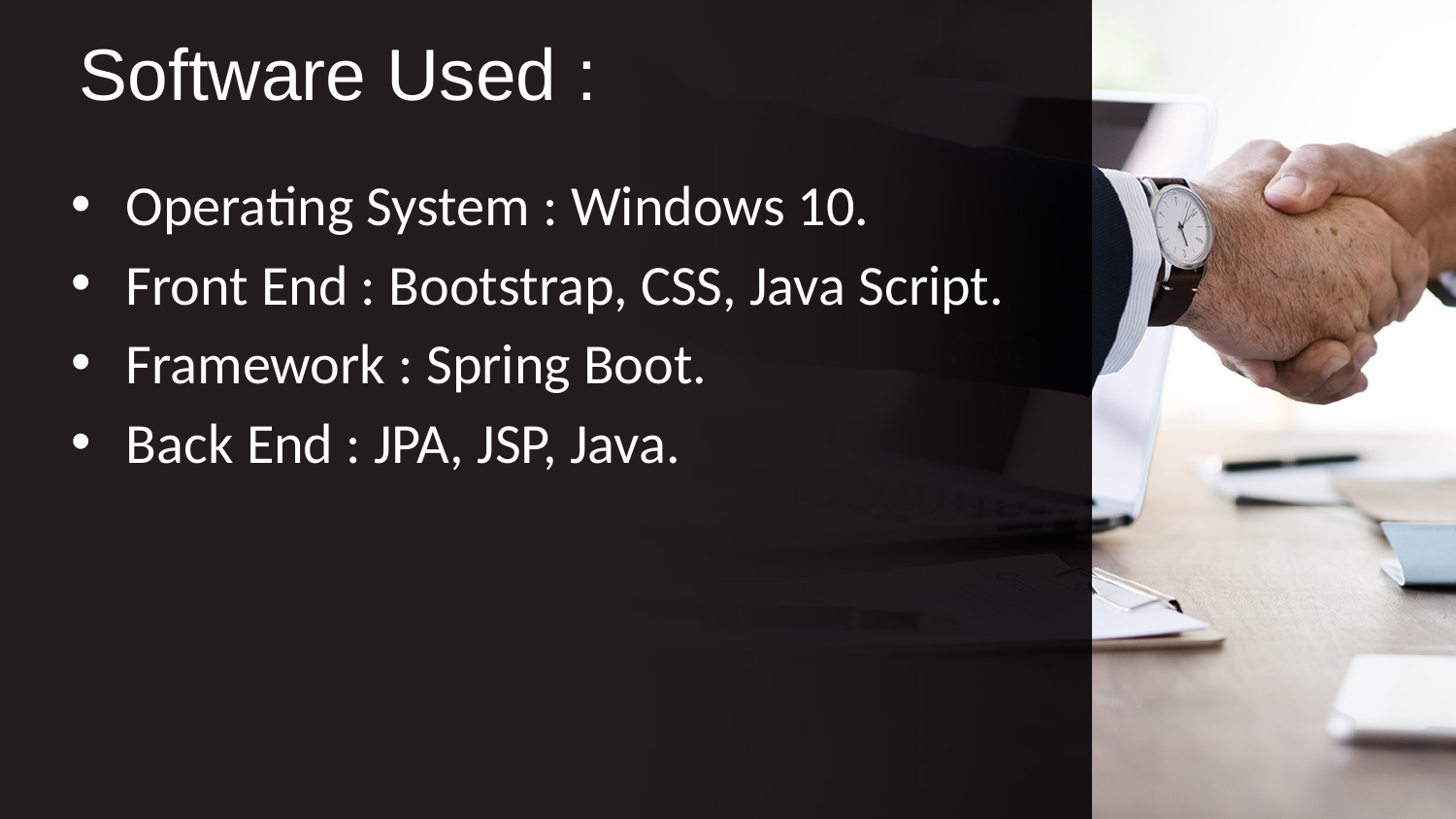

# Software Used :
Operating System : Windows 10.
Front End : Bootstrap, CSS, Java Script.
Framework : Spring Boot.
Back End : JPA, JSP, Java.